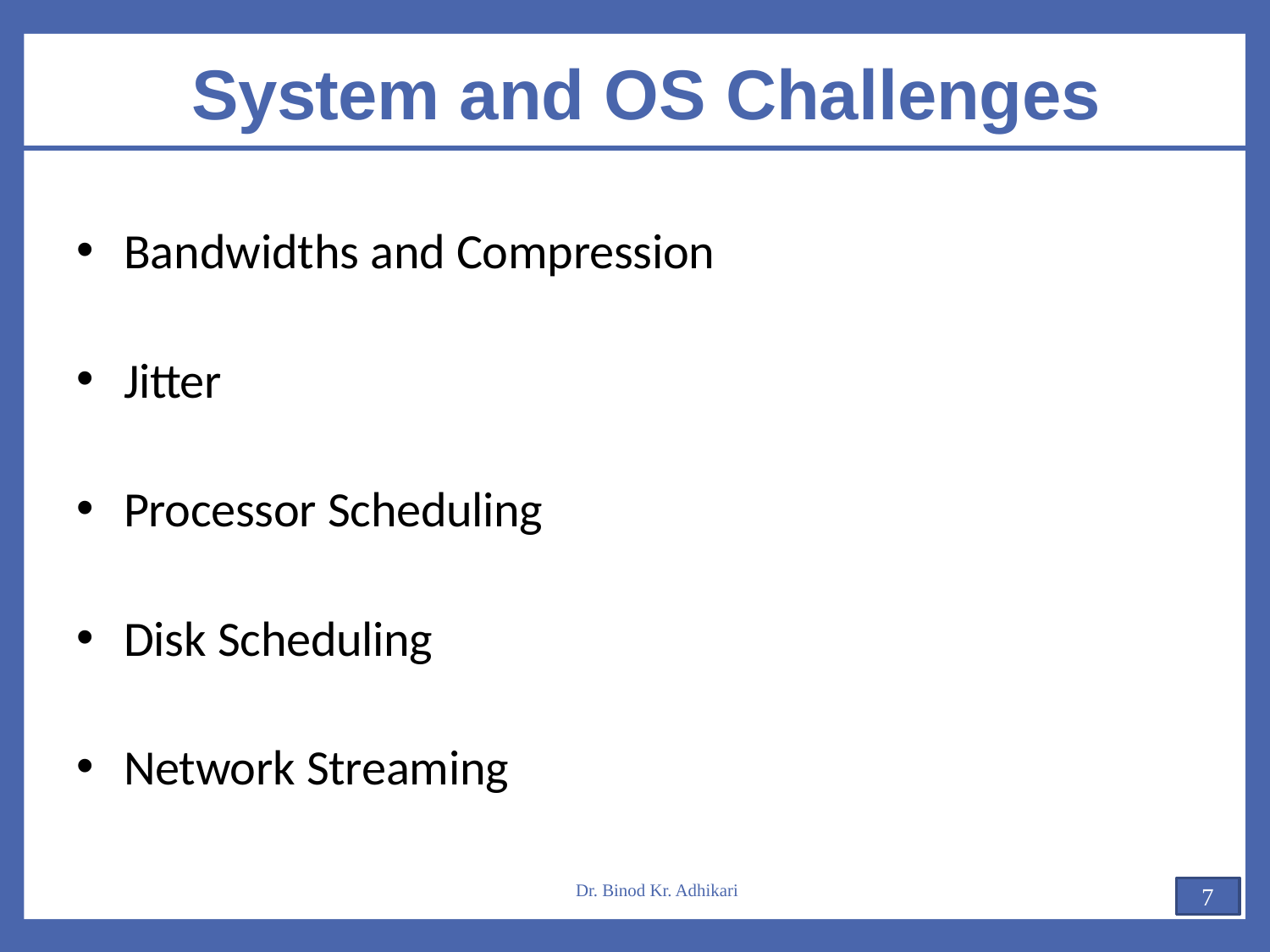

# System and OS Challenges
Bandwidths and Compression

Jitter

Processor Scheduling

Disk Scheduling

Network Streaming
Dr. Binod Kr. Adhikari